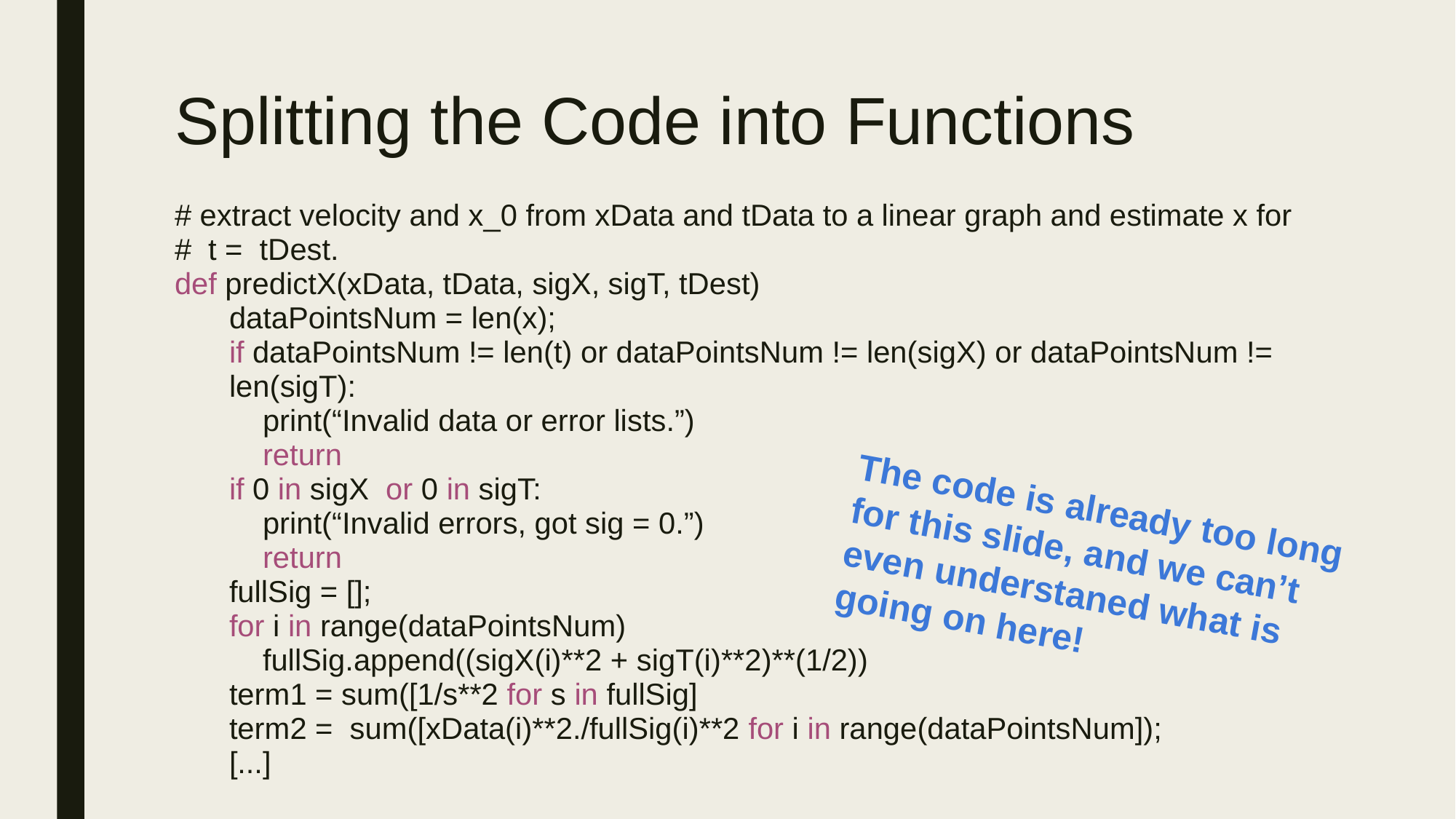

# Splitting the Code into Functions
# extract velocity and x_0 from xData and tData to a linear graph and estimate x for
#  t =  tDest.
def predictX(xData, tData, sigX, sigT, tDest)
dataPointsNum = len(x);
if dataPointsNum != len(t) or dataPointsNum != len(sigX) or dataPointsNum != len(sigT):
    print(“Invalid data or error lists.”)
    return
if 0 in sigX  or 0 in sigT:
    print(“Invalid errors, got sig = 0.”)
    return
fullSig = [];
for i in range(dataPointsNum)
    fullSig.append((sigX(i)**2 + sigT(i)**2)**(1/2))
term1 = sum([1/s**2 for s in fullSig]
term2 =  sum([xData(i)**2./fullSig(i)**2 for i in range(dataPointsNum]);
[...]
The code is already too long for this slide, and we can’t even understaned what is going on here!